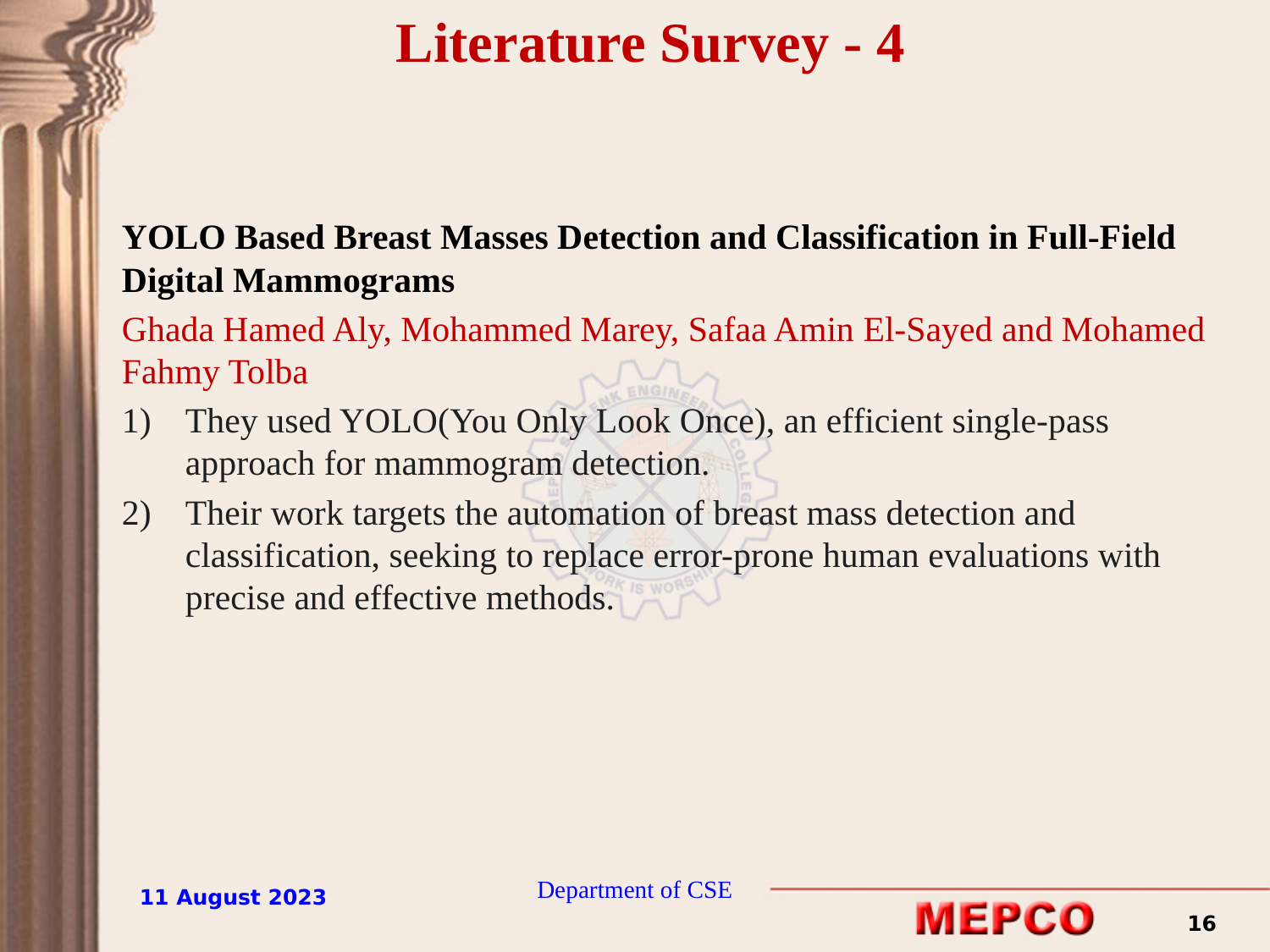

Literature Survey - 4

YOLO Based Breast Masses Detection and Classification in Full-Field Digital Mammograms
Ghada Hamed Aly, Mohammed Marey, Safaa Amin El-Sayed and Mohamed Fahmy Tolba
They used YOLO(You Only Look Once), an efficient single-pass approach for mammogram detection.
Their work targets the automation of breast mass detection and classification, seeking to replace error-prone human evaluations with precise and effective methods.
Department of CSE